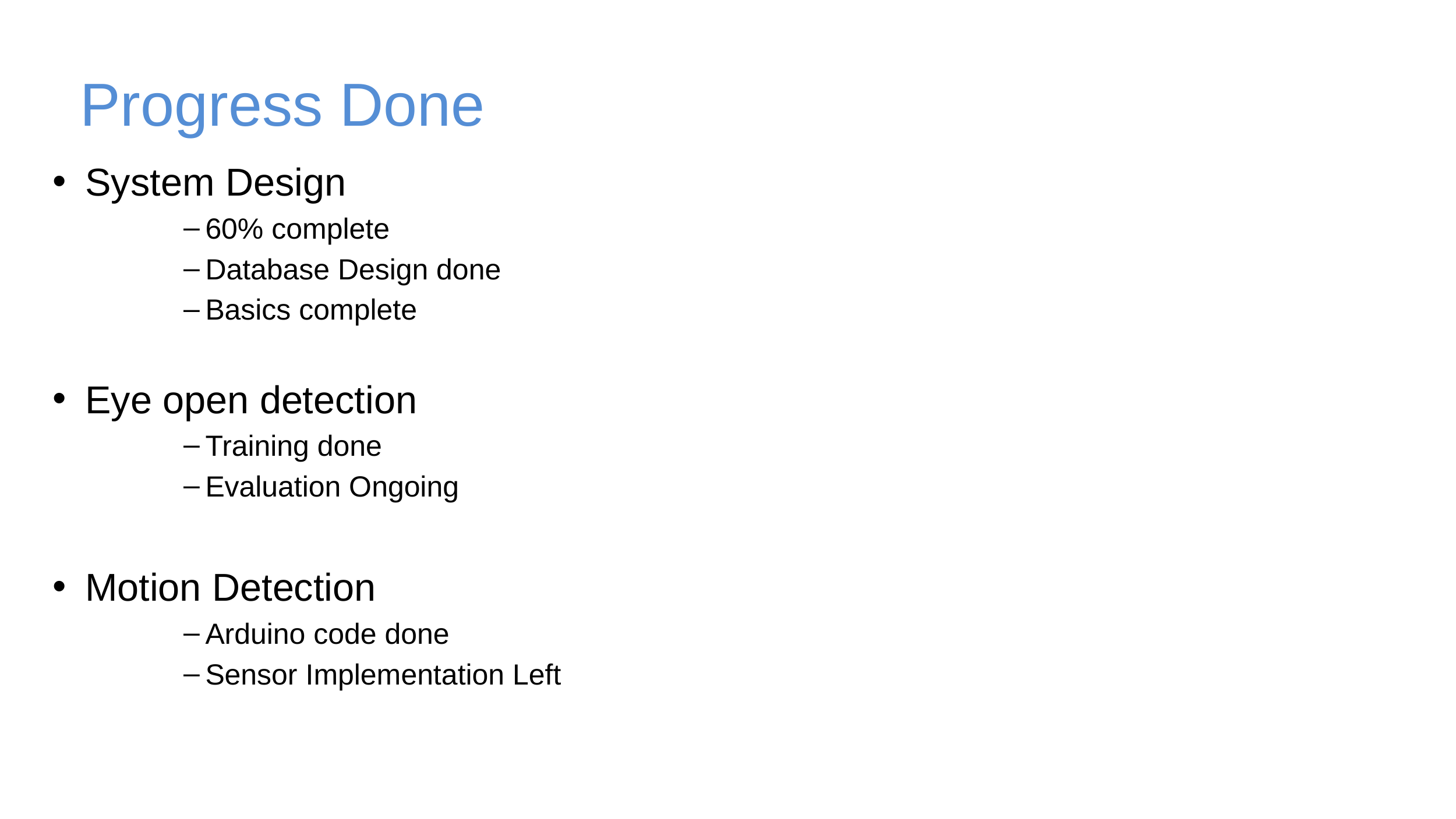

Progress Done
System Design
60% complete
Database Design done
Basics complete

Eye open detection
Training done
Evaluation Ongoing

Motion Detection
Arduino code done
Sensor Implementation Left